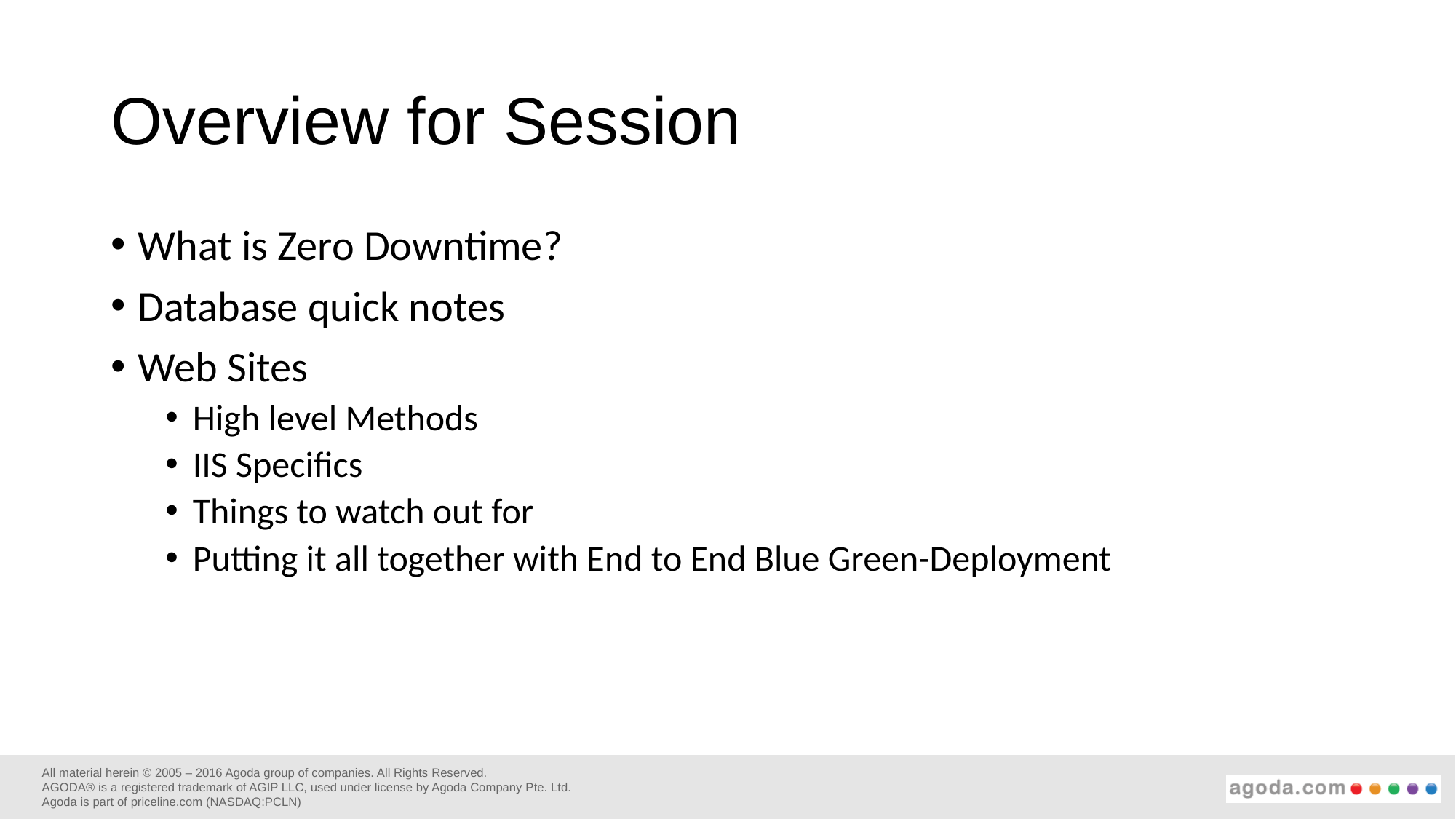

# Overview for Session
What is Zero Downtime?
Database quick notes
Web Sites
High level Methods
IIS Specifics
Things to watch out for
Putting it all together with End to End Blue Green-Deployment